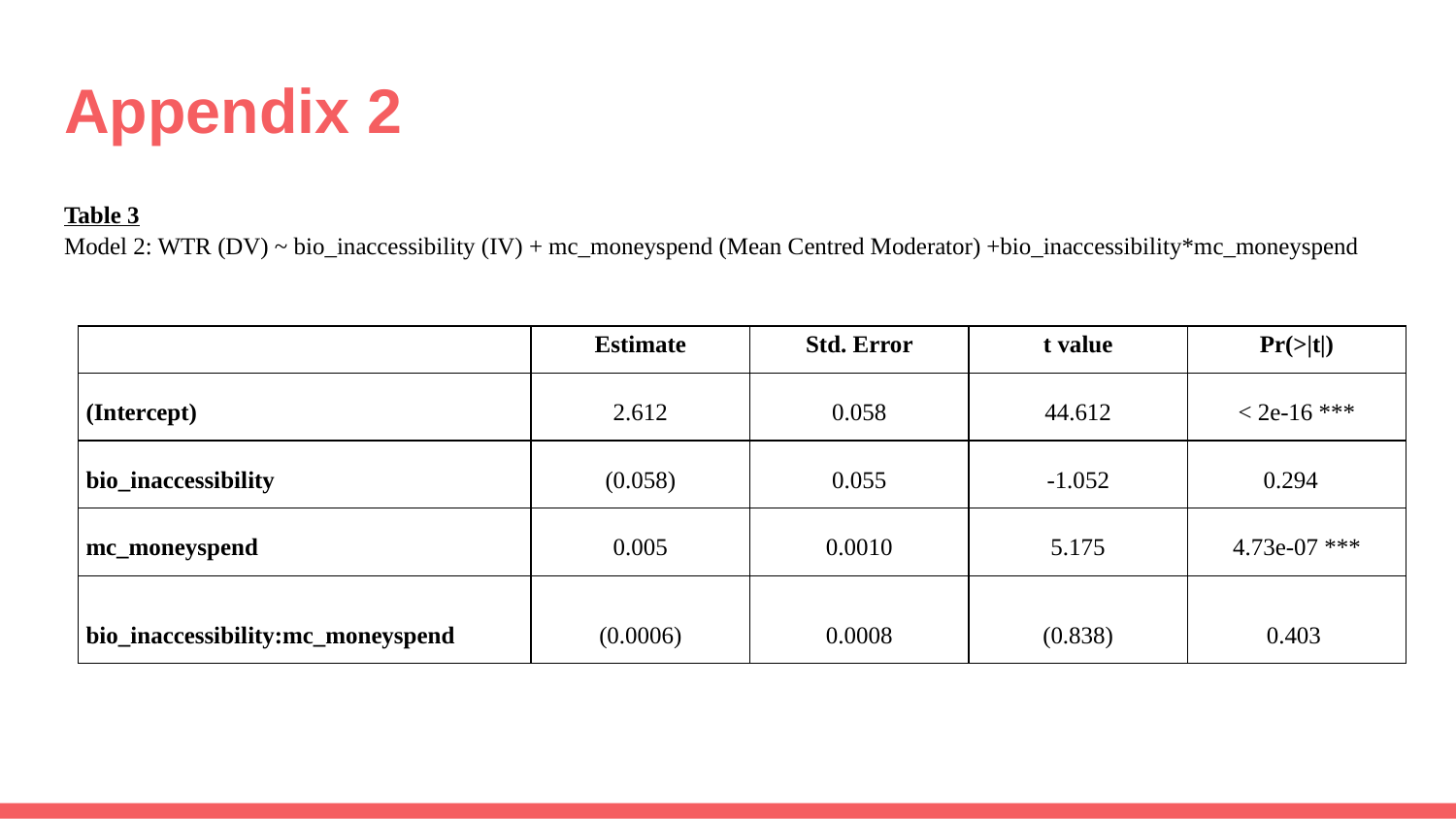

# Appendix 2
Table 3
Model 2: WTR (DV) ~ bio_inaccessibility (IV) + mc_moneyspend (Mean Centred Moderator) +bio_inaccessibility*mc_moneyspend

|  | Estimate | Std. Error | t value | Pr(>|t|) |
| --- | --- | --- | --- | --- |
| (Intercept) | 2.612 | 0.058 | 44.612 | < 2e-16 \*\*\* |
| bio\_inaccessibility | (0.058) | 0.055 | -1.052 | 0.294 |
| mc\_moneyspend | 0.005 | 0.0010 | 5.175 | 4.73e-07 \*\*\* |
| bio\_inaccessibility:mc\_moneyspend | (0.0006) | 0.0008 | (0.838) | 0.403 |